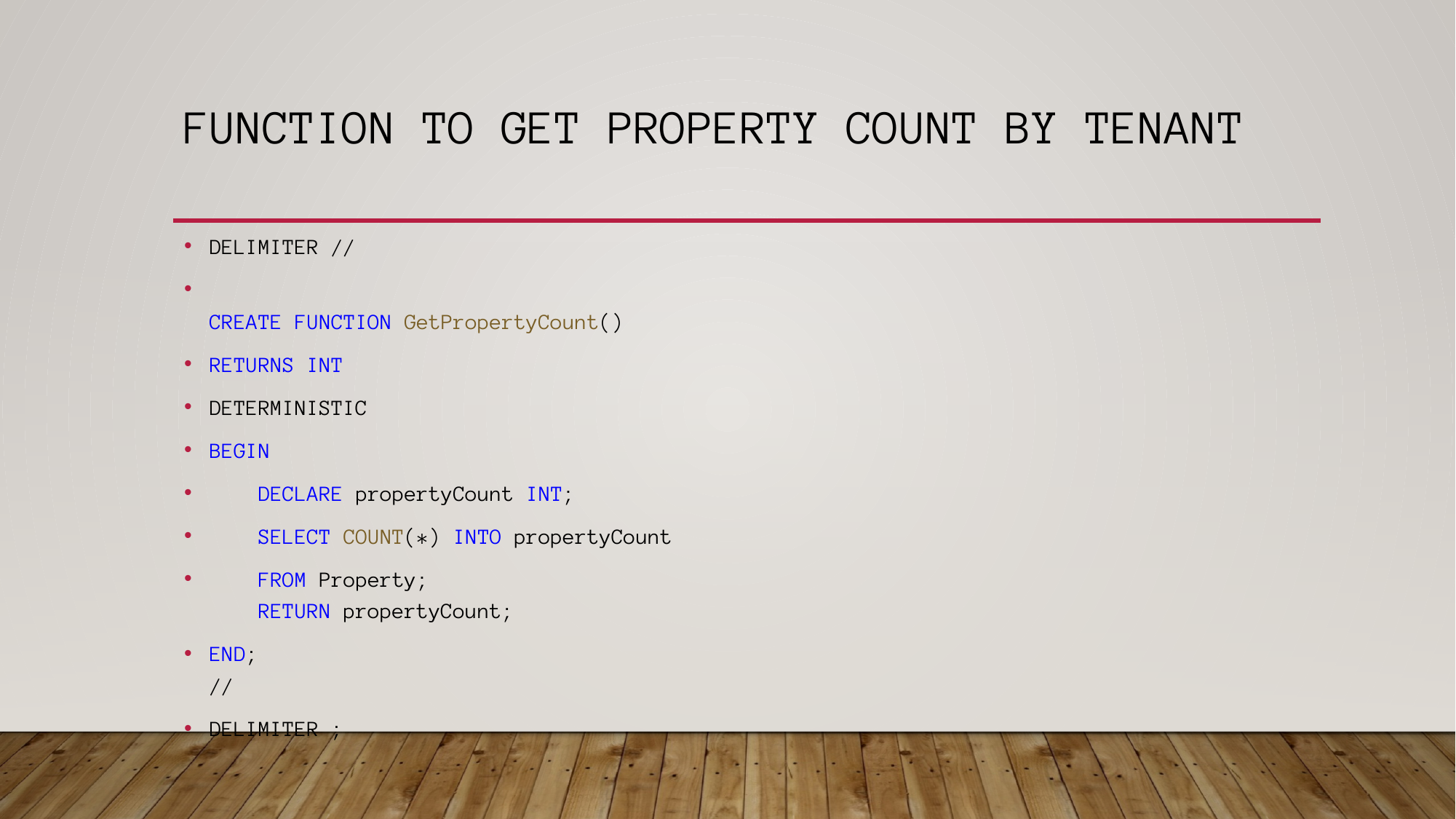

# Function to get property COUNT by tenant
DELIMITER //
CREATE FUNCTION GetPropertyCount()
RETURNS INT
DETERMINISTIC
BEGIN
    DECLARE propertyCount INT;
    SELECT COUNT(*) INTO propertyCount
    FROM Property;
    RETURN propertyCount;
END;
//
DELIMITER ;